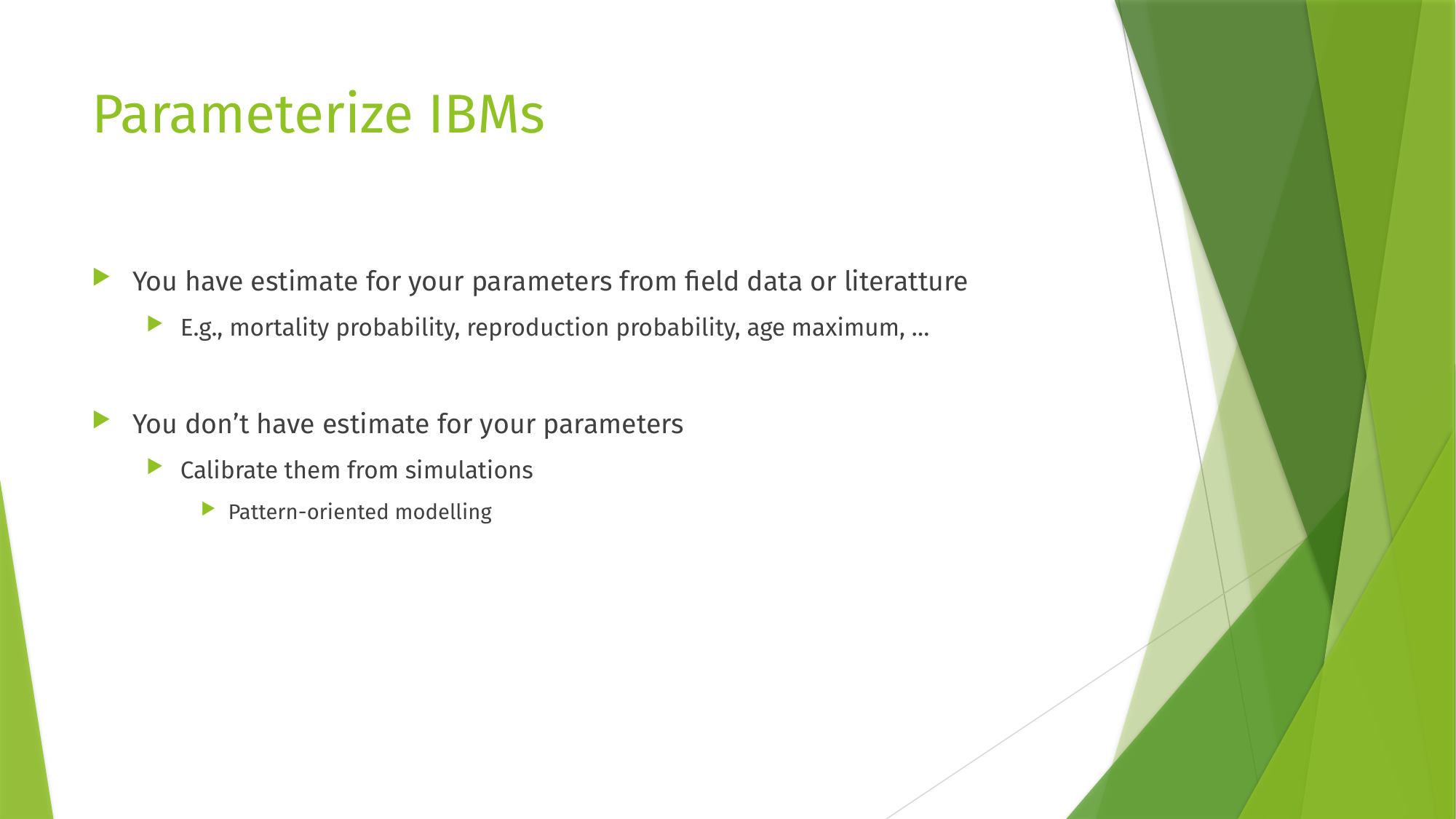

# Parameterize IBMs
You have estimate for your parameters from field data or literatture
E.g., mortality probability, reproduction probability, age maximum, …

You don’t have estimate for your parameters
Calibrate them from simulations
Pattern-oriented modelling